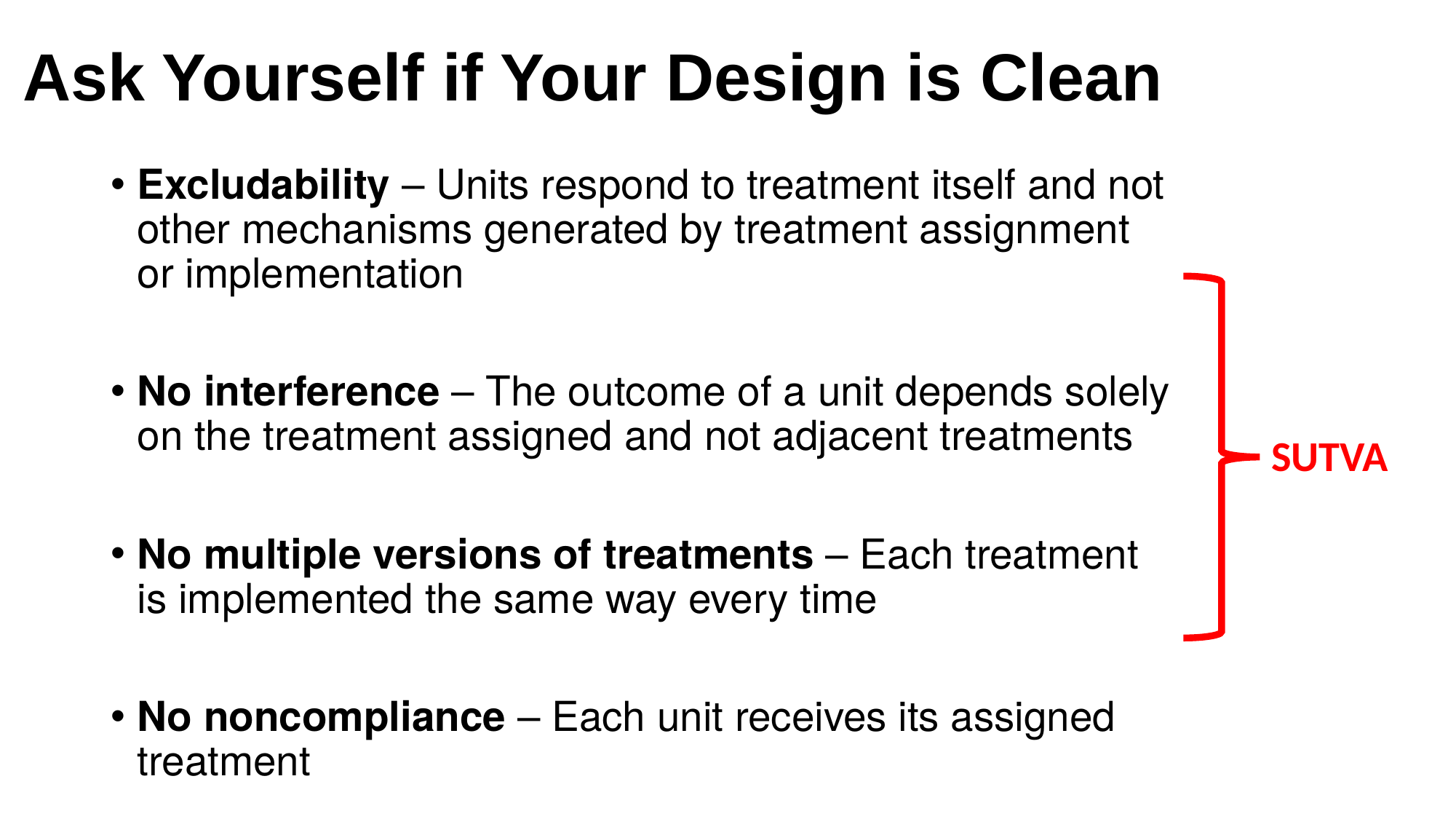

# Ask Yourself if Your Design is Clean
Excludability – Units respond to treatment itself and not other mechanisms generated by treatment assignment or implementation

No interference – The outcome of a unit depends solely on the treatment assigned and not adjacent treatments

No multiple versions of treatments – Each treatment is implemented the same way every time

No noncompliance – Each unit receives its assigned treatment

SUTVA